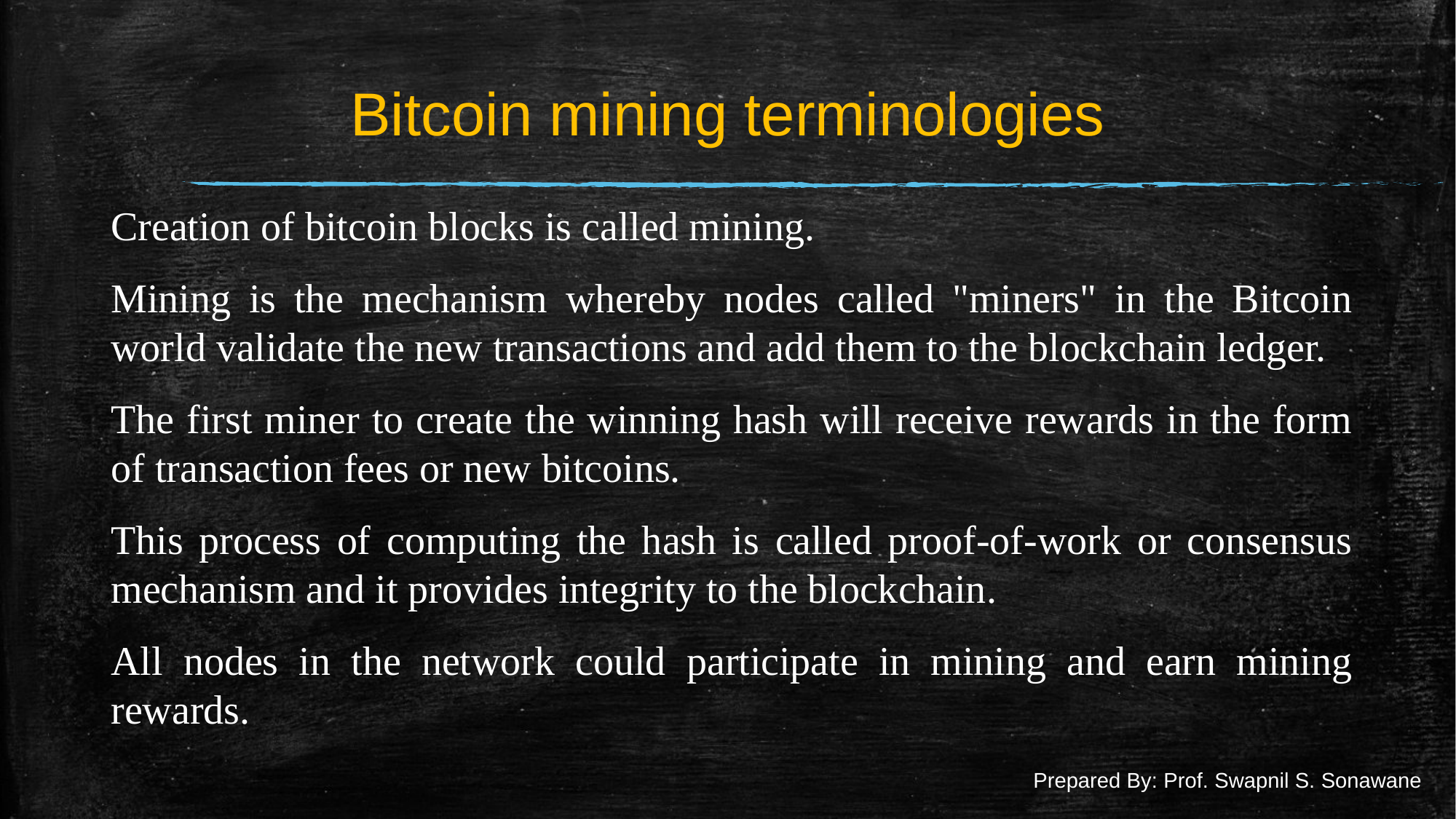

# Bitcoin mining terminologies
Creation of bitcoin blocks is called mining.
Mining is the mechanism whereby nodes called "miners" in the Bitcoin world validate the new transactions and add them to the blockchain ledger.
The first miner to create the winning hash will receive rewards in the form of transaction fees or new bitcoins.
This process of computing the hash is called proof-of-work or consensus mechanism and it provides integrity to the blockchain.
All nodes in the network could participate in mining and earn mining rewards.
Prepared By: Prof. Swapnil S. Sonawane